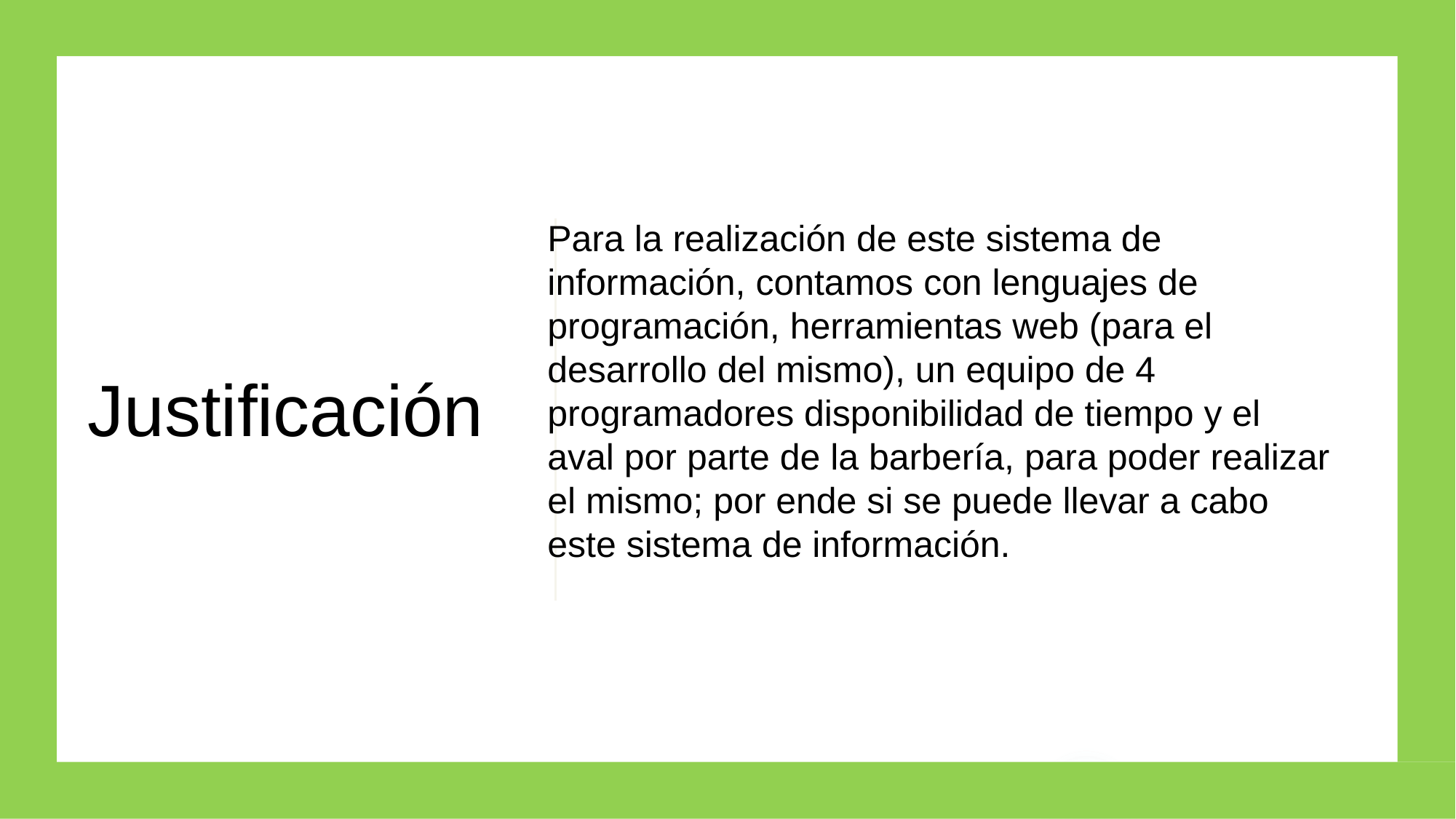

Para la realización de este sistema de información, contamos con lenguajes de programación, herramientas web (para el desarrollo del mismo), un equipo de 4 programadores disponibilidad de tiempo y el aval por parte de la barbería, para poder realizar el mismo; por ende si se puede llevar a cabo este sistema de información.
Justificación